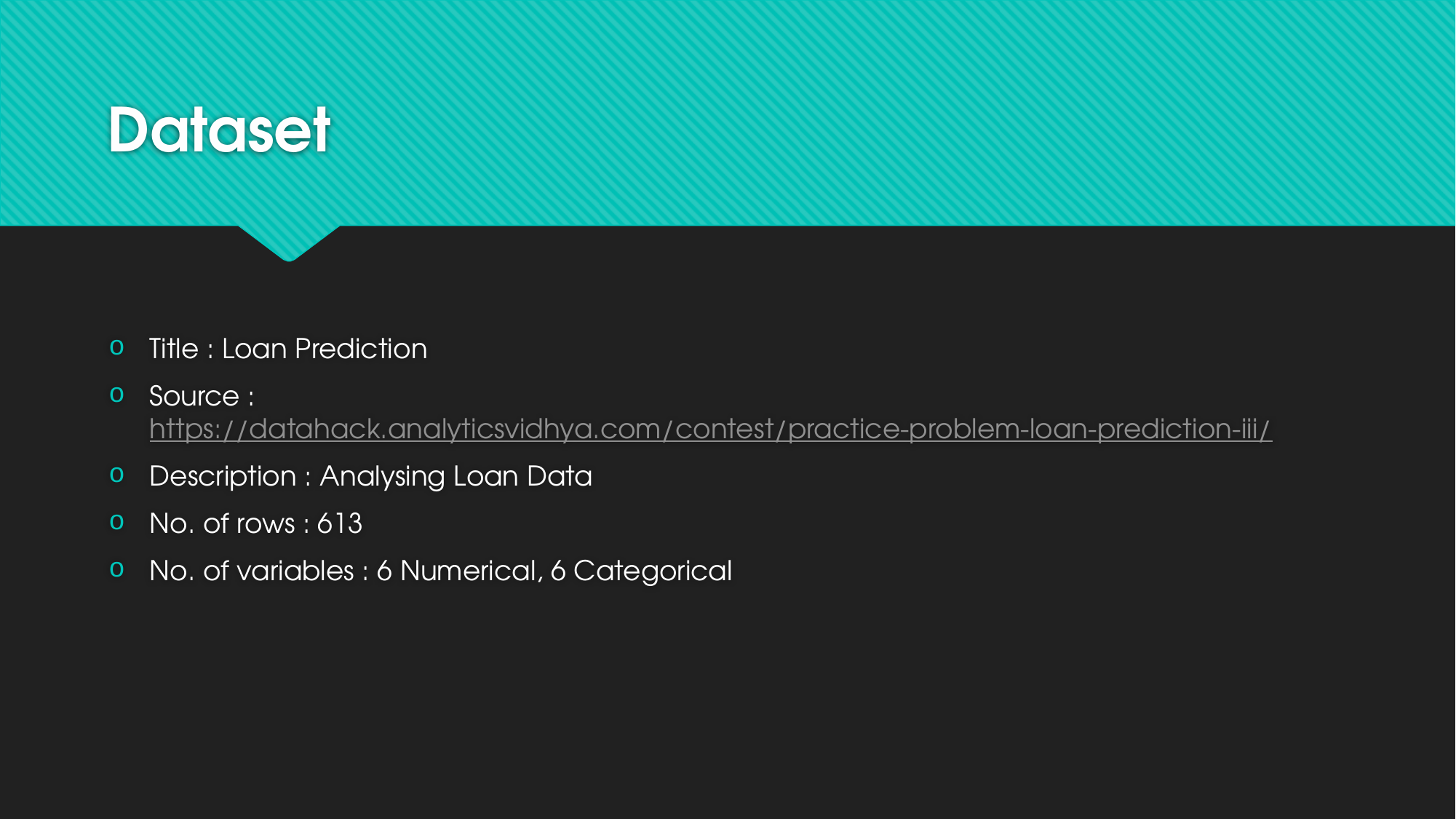

# Dataset
Title : Loan Prediction
Source : https://datahack.analyticsvidhya.com/contest/practice-problem-loan-prediction-iii/
Description : Analysing Loan Data
No. of rows : 613
No. of variables : 6 Numerical, 6 Categorical